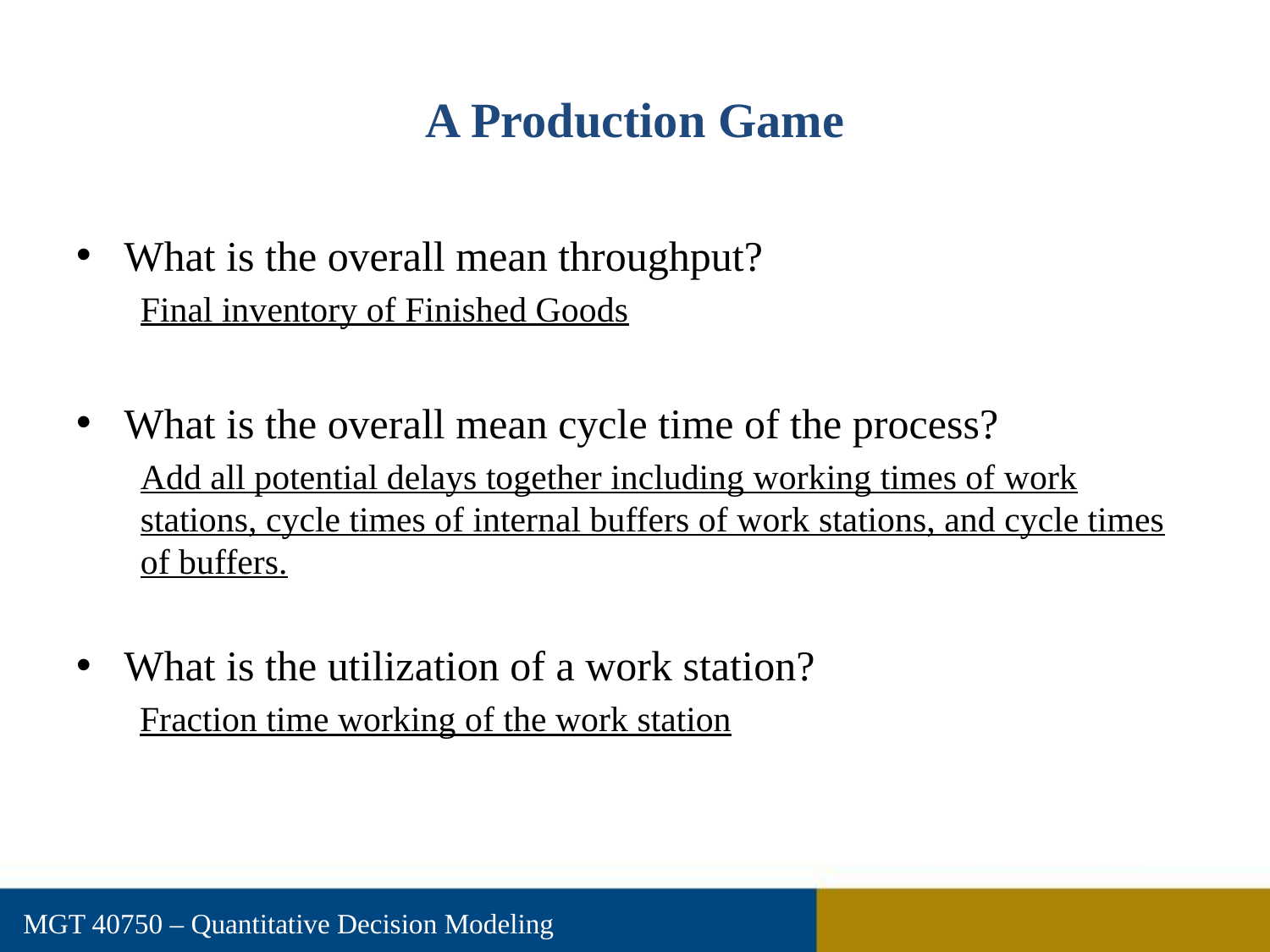

# A Production Game
What is the overall mean throughput?
Final inventory of Finished Goods

What is the overall mean cycle time of the process?
Add all potential delays together including working times of work stations, cycle times of internal buffers of work stations, and cycle times of buffers.

What is the utilization of a work station?
Fraction time working of the work station